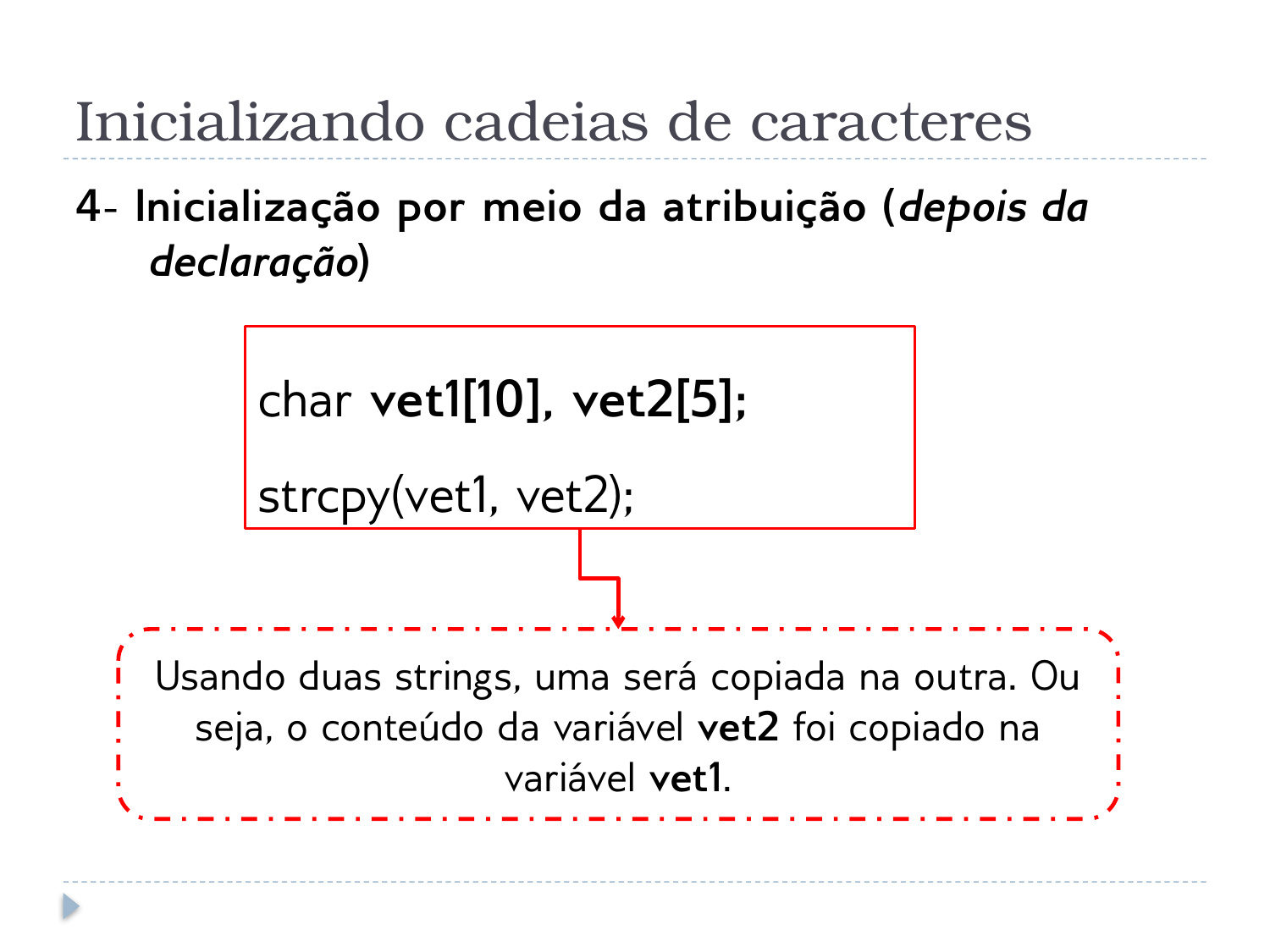

# Inicializando cadeias de caracteres
4- Inicialização por meio da atribuição (depois da declaração)

char vet1[10], vet2[5];
strcpy(vet1, vet2);
Usando duas strings, uma será copiada na outra. Ou seja, o conteúdo da variável vet2 foi copiado na variável vet1.